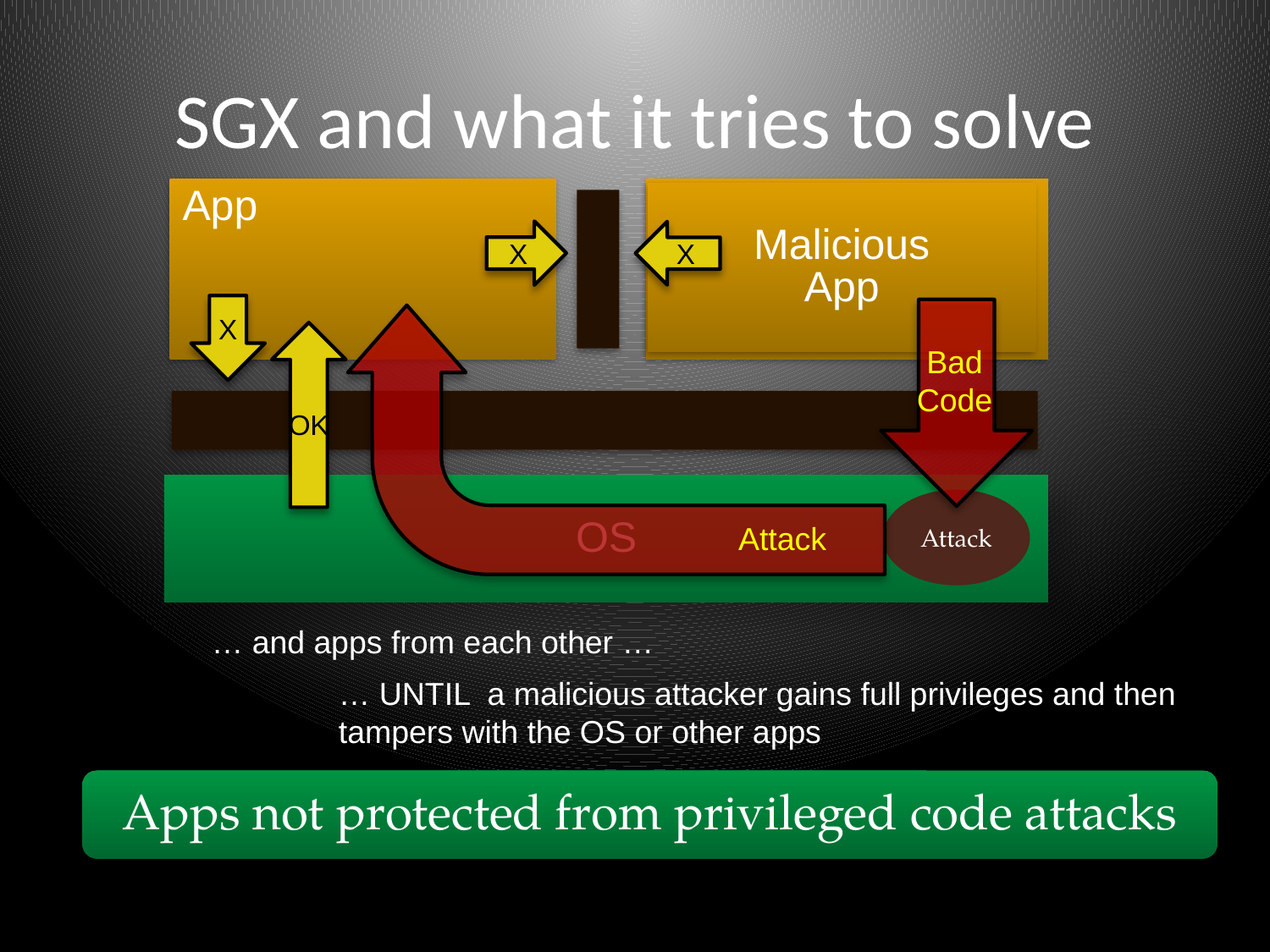

SGX and what it tries to solve
App
App
Malicious
App

X
X
X

Bad
Code

Attack
OK

OS
Attack
… and apps from each other …
… UNTIL  a malicious attacker gains full privileges and then tampers with the OS or other apps
Apps not protected from privileged code attacks